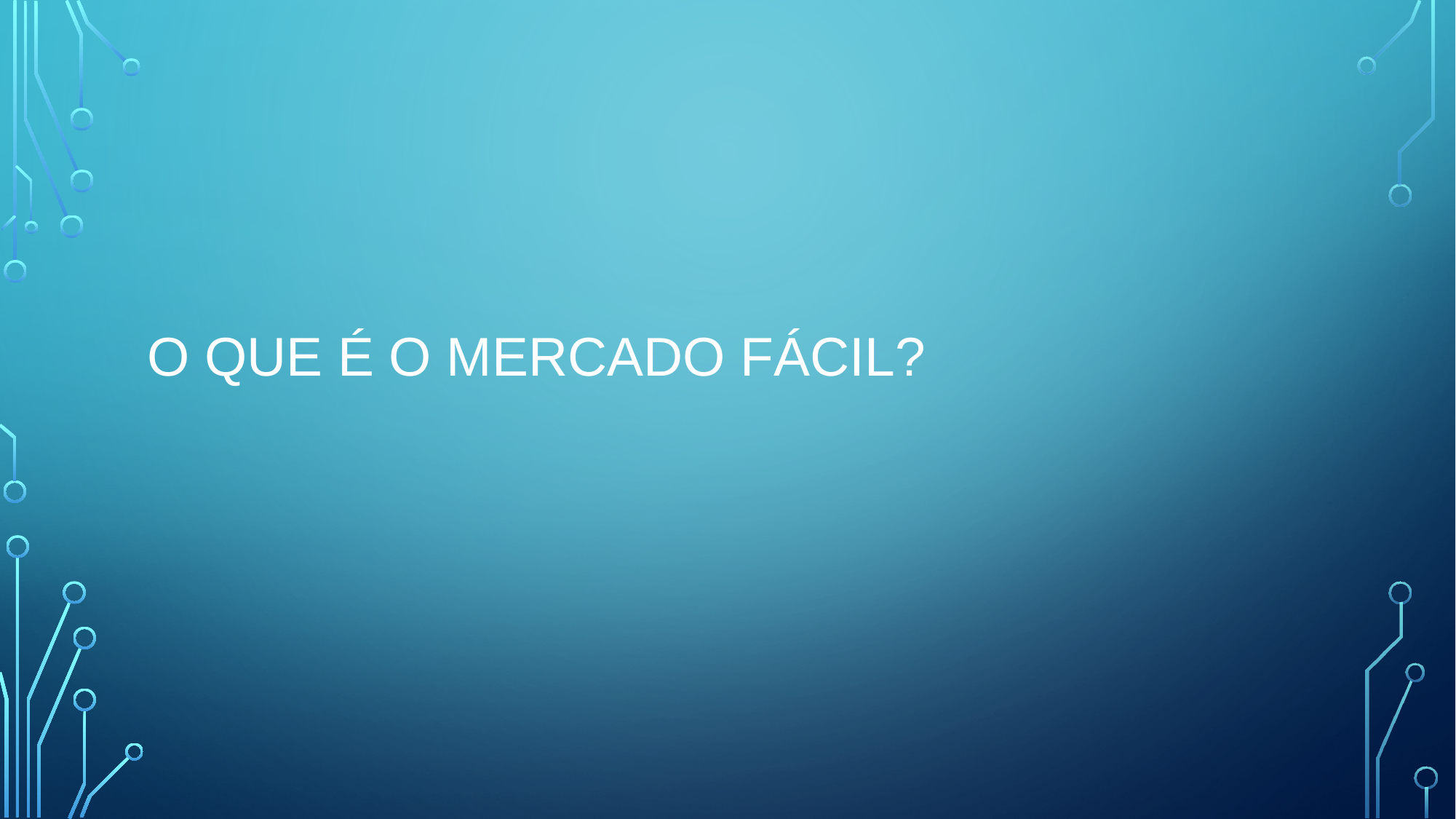

# O que é o Mercado Fácil?